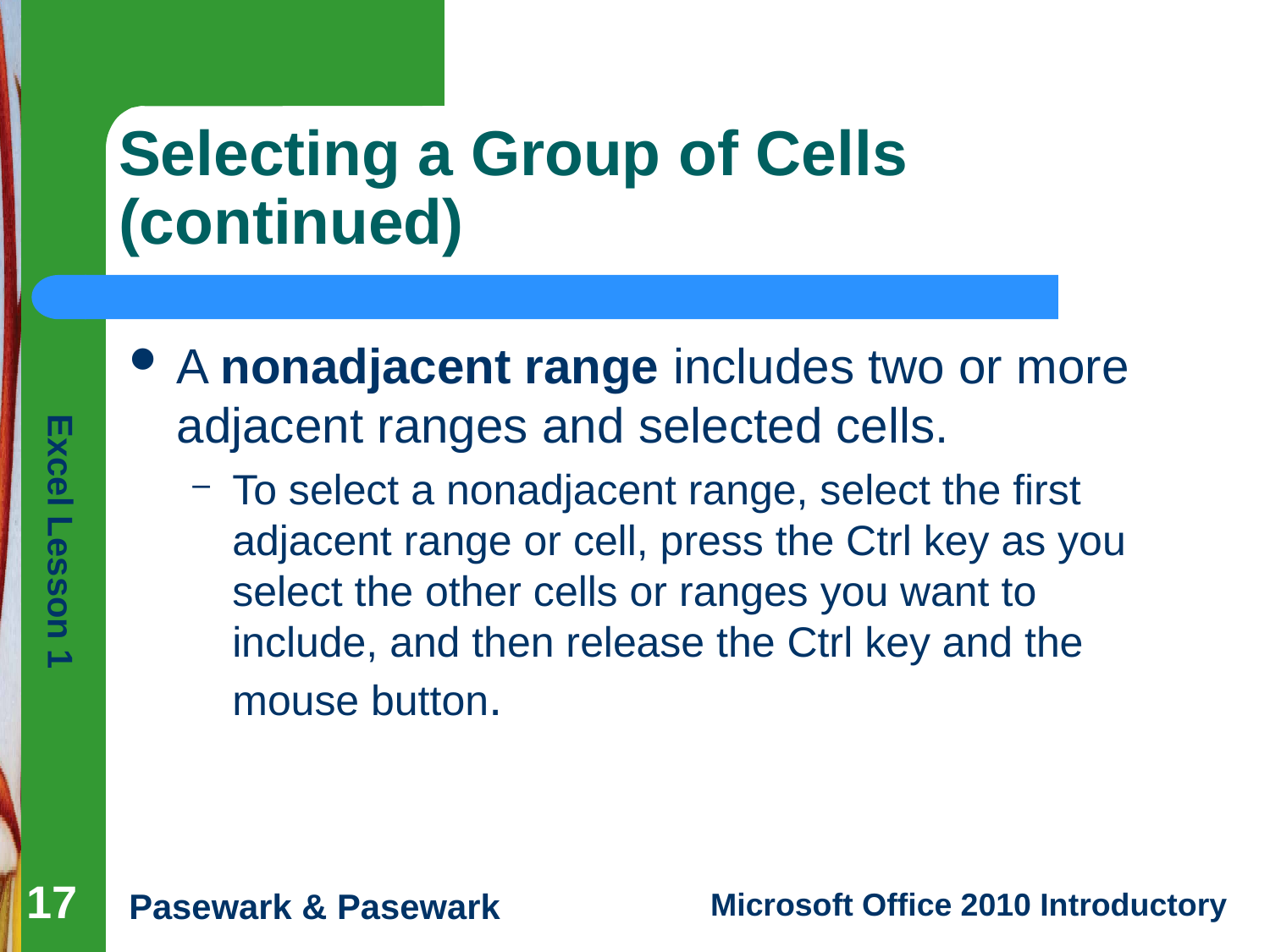

# Selecting a Group of Cells (continued)
A nonadjacent range includes two or more adjacent ranges and selected cells.
To select a nonadjacent range, select the first adjacent range or cell, press the Ctrl key as you select the other cells or ranges you want to include, and then release the Ctrl key and the mouse button.
17